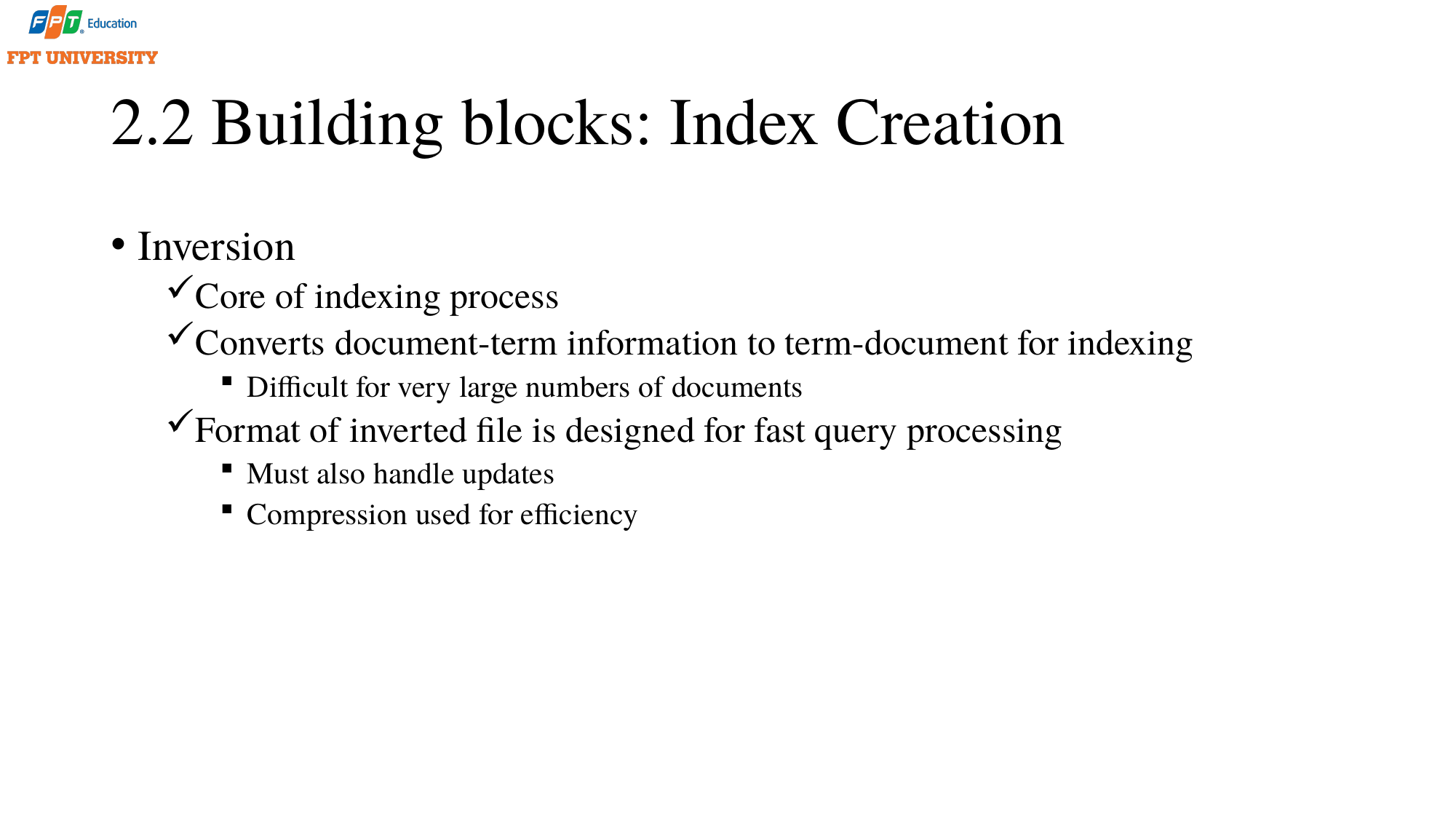

# 2.2 Building blocks: Index Creation
Inversion
Core of indexing process
Converts document-term information to term-document for indexing
Difficult for very large numbers of documents
Format of inverted file is designed for fast query processing
Must also handle updates
Compression used for efficiency